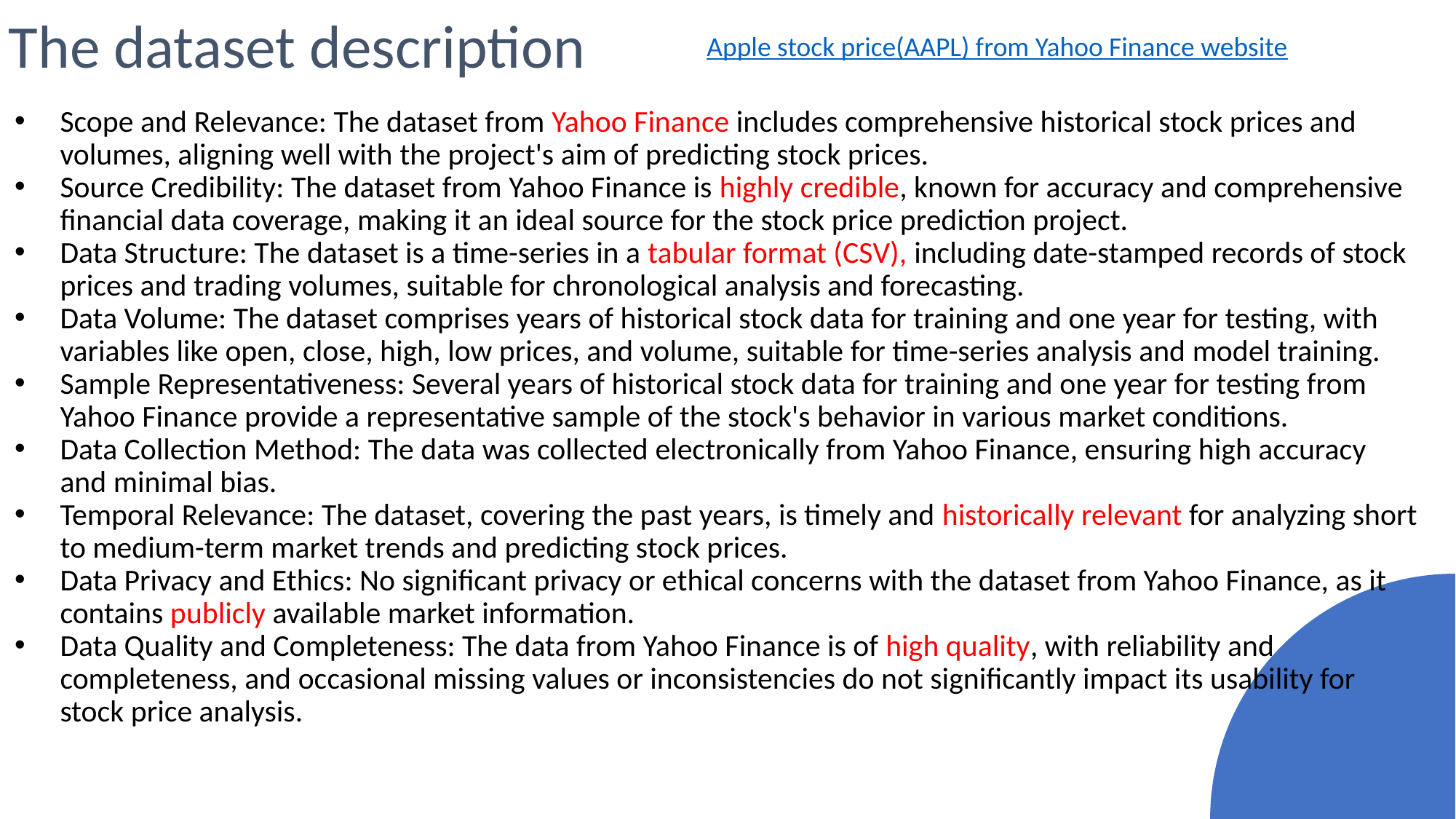

# The dataset description
Apple stock price(AAPL) from Yahoo Finance website
Scope and Relevance: The dataset from Yahoo Finance includes comprehensive historical stock prices and volumes, aligning well with the project's aim of predicting stock prices.
Source Credibility: The dataset from Yahoo Finance is highly credible, known for accuracy and comprehensive financial data coverage, making it an ideal source for the stock price prediction project.
Data Structure: The dataset is a time-series in a tabular format (CSV), including date-stamped records of stock prices and trading volumes, suitable for chronological analysis and forecasting.
Data Volume: The dataset comprises years of historical stock data for training and one year for testing, with variables like open, close, high, low prices, and volume, suitable for time-series analysis and model training.
Sample Representativeness: Several years of historical stock data for training and one year for testing from Yahoo Finance provide a representative sample of the stock's behavior in various market conditions.
Data Collection Method: The data was collected electronically from Yahoo Finance, ensuring high accuracy and minimal bias.
Temporal Relevance: The dataset, covering the past years, is timely and historically relevant for analyzing short to medium-term market trends and predicting stock prices.
Data Privacy and Ethics: No significant privacy or ethical concerns with the dataset from Yahoo Finance, as it contains publicly available market information.
Data Quality and Completeness: The data from Yahoo Finance is of high quality, with reliability and completeness, and occasional missing values or inconsistencies do not significantly impact its usability for stock price analysis.